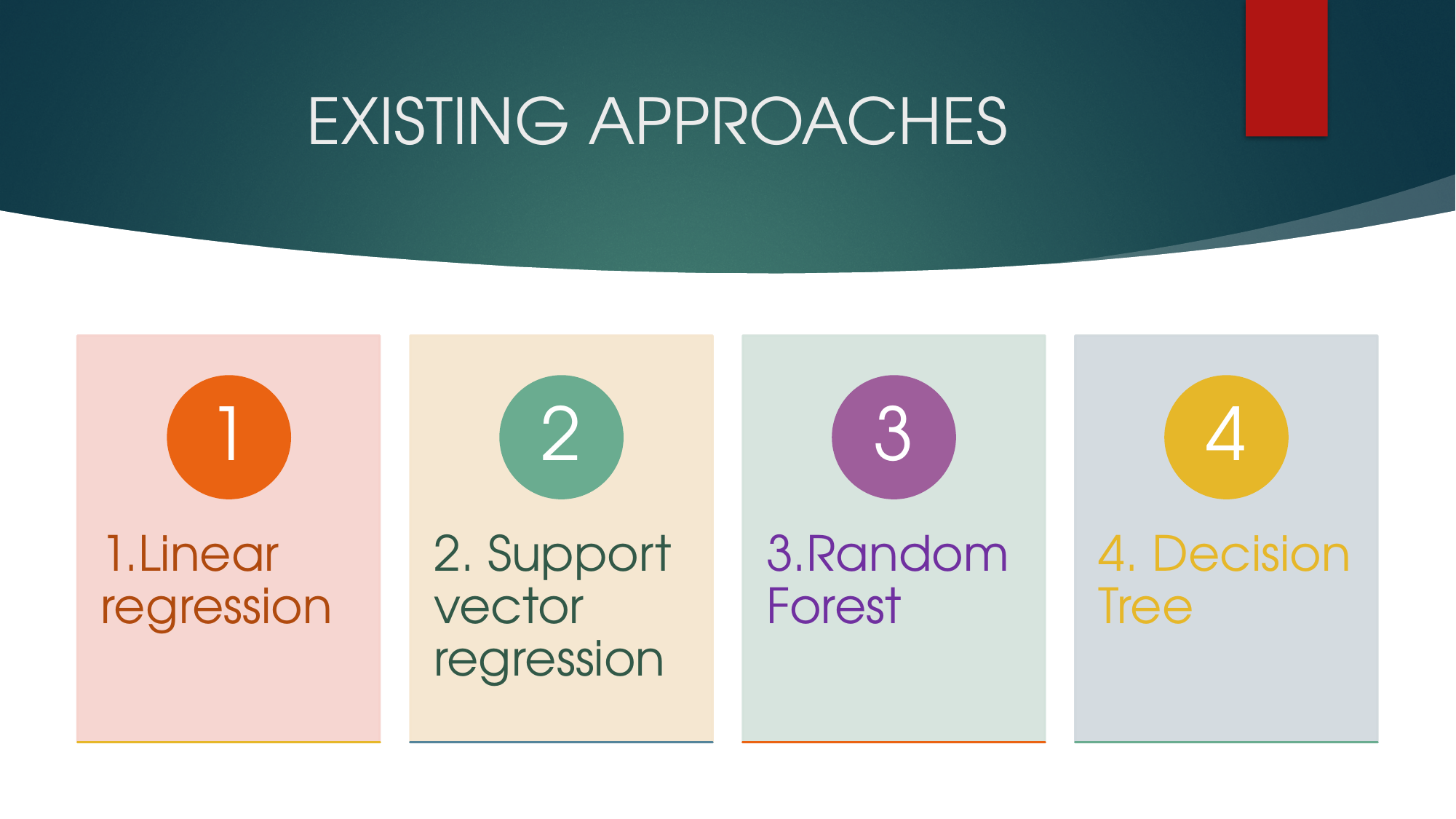

# EXISTING APPROACHES

1.Linear regression
1
2. Support vector regression
2
3.Random Forest
3
4. Decision Tree
4